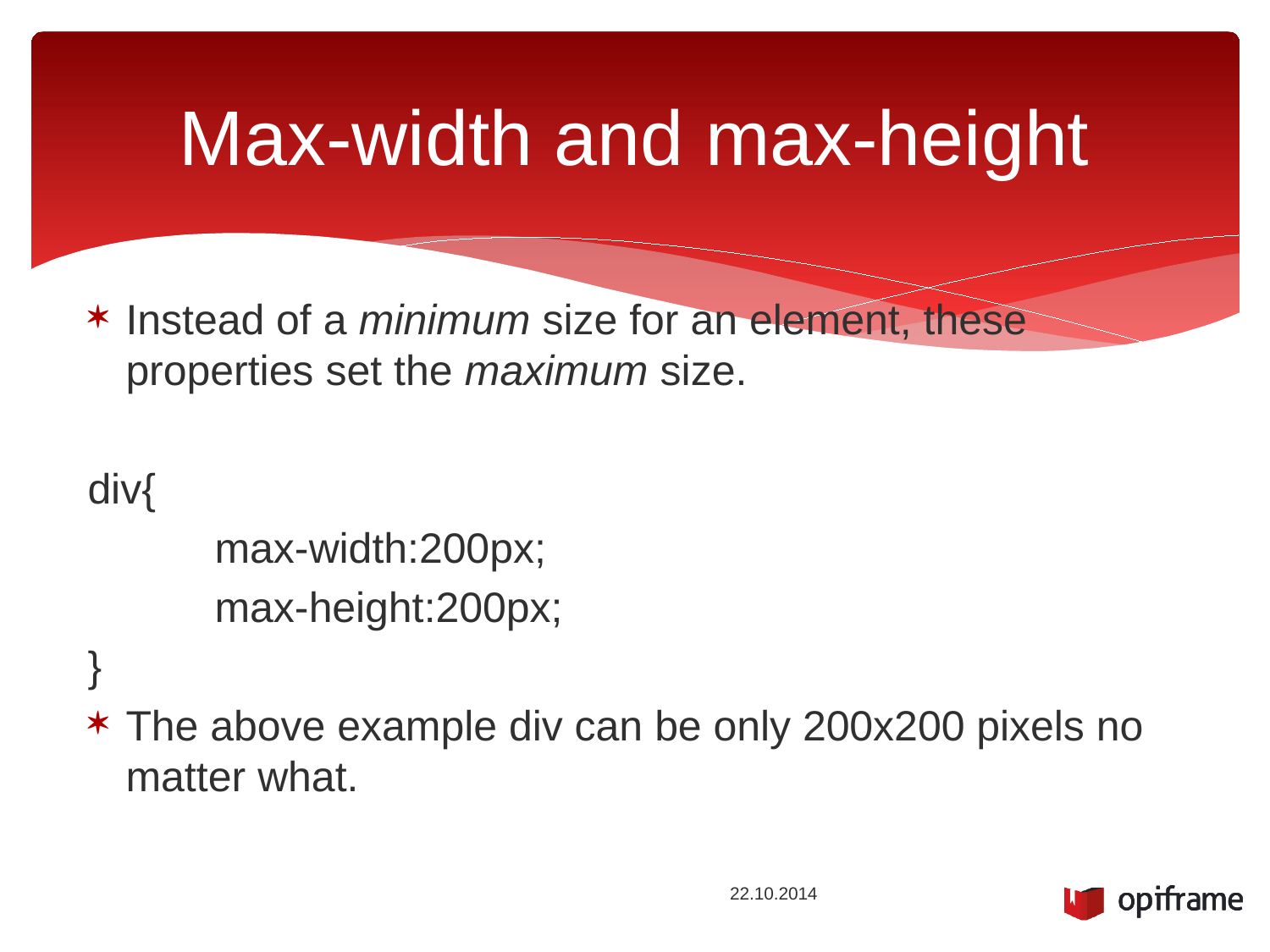

# Max-width and max-height
Instead of a minimum size for an element, these properties set the maximum size.

div{
	max-width:200px;
	max-height:200px;
}
The above example div can be only 200x200 pixels no matter what.

22.10.2014